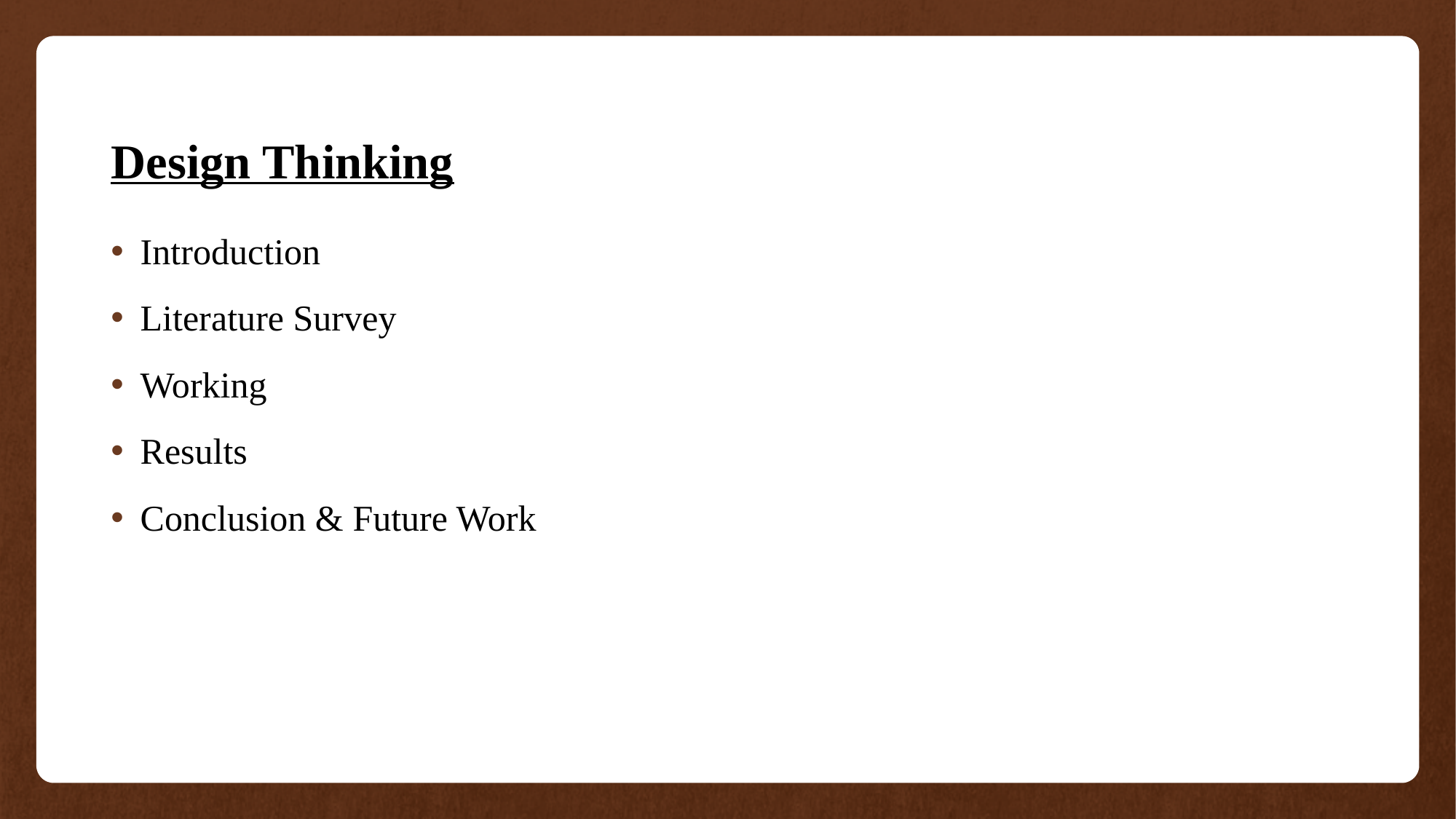

# Design Thinking
Introduction
Literature Survey
Working
Results
Conclusion & Future Work